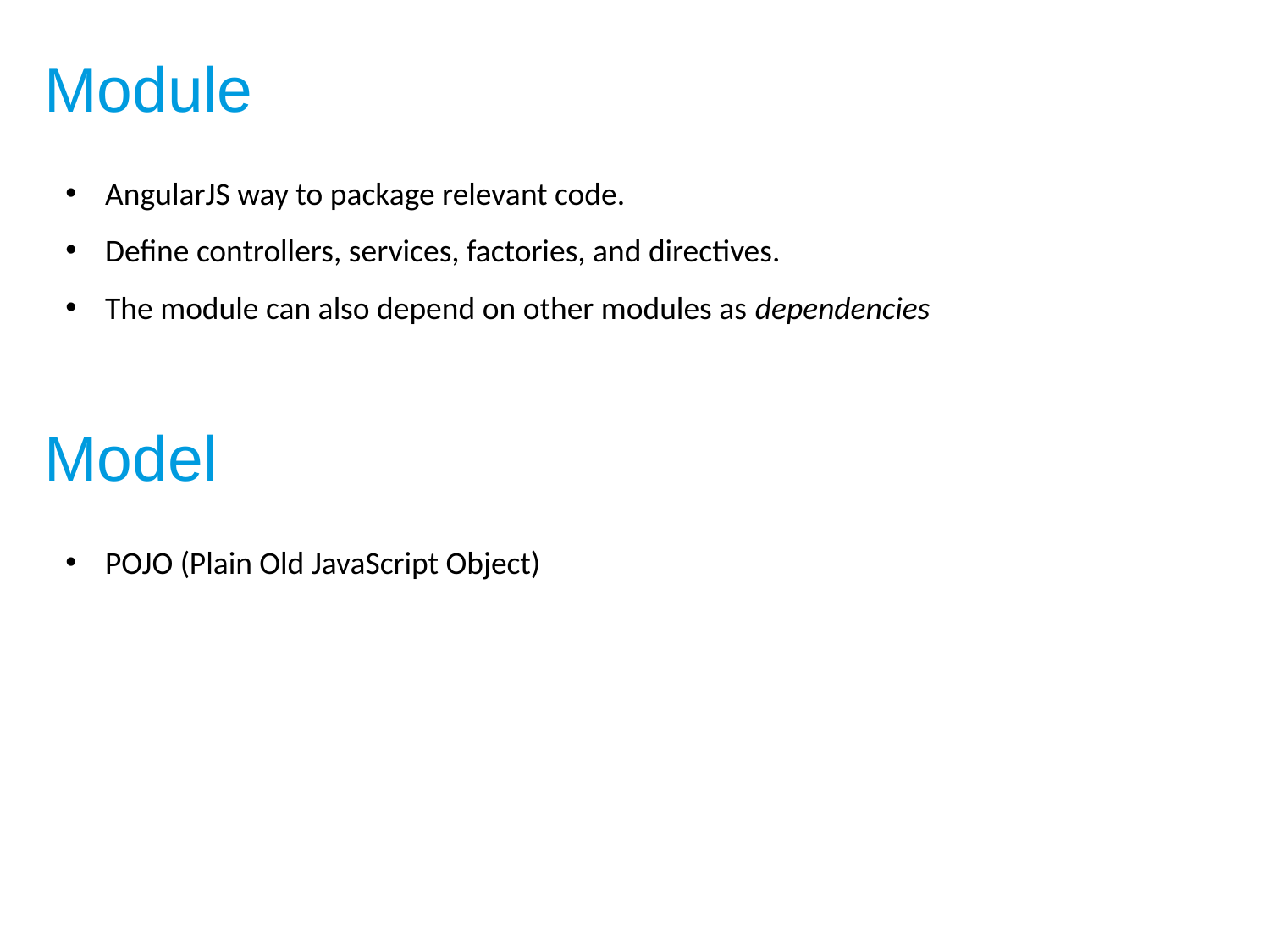

# Module
AngularJS way to package relevant code.
Define controllers, services, factories, and directives.
The module can also depend on other modules as dependencies
Model
POJO (Plain Old JavaScript Object)